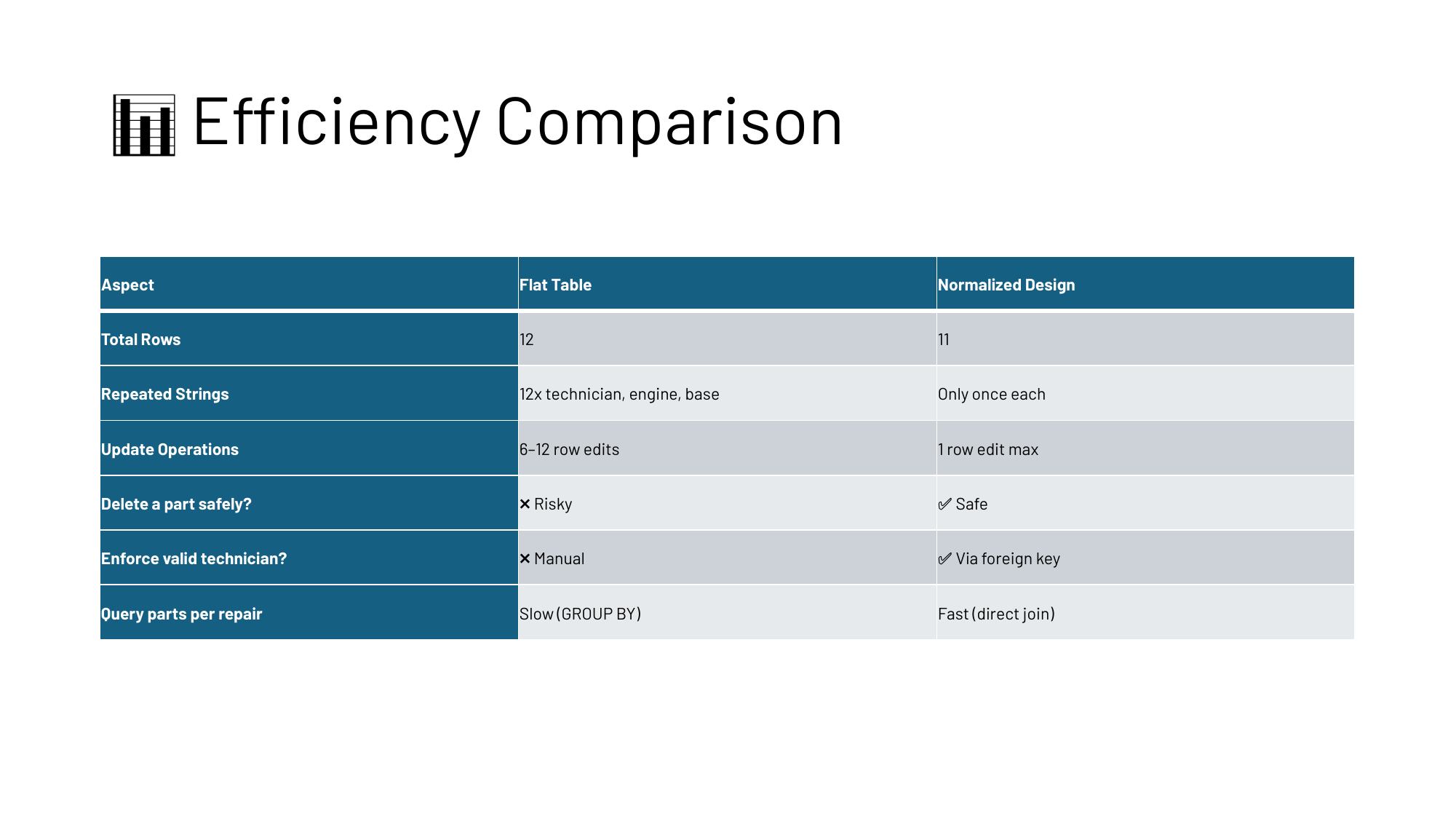

# 📊 Efficiency Comparison
| Aspect | Flat Table | Normalized Design |
| --- | --- | --- |
| Total Rows | 12 | 11 |
| Repeated Strings | 12x technician, engine, base | Only once each |
| Update Operations | 6–12 row edits | 1 row edit max |
| Delete a part safely? | ❌ Risky | ✅ Safe |
| Enforce valid technician? | ❌ Manual | ✅ Via foreign key |
| Query parts per repair | Slow (GROUP BY) | Fast (direct join) |